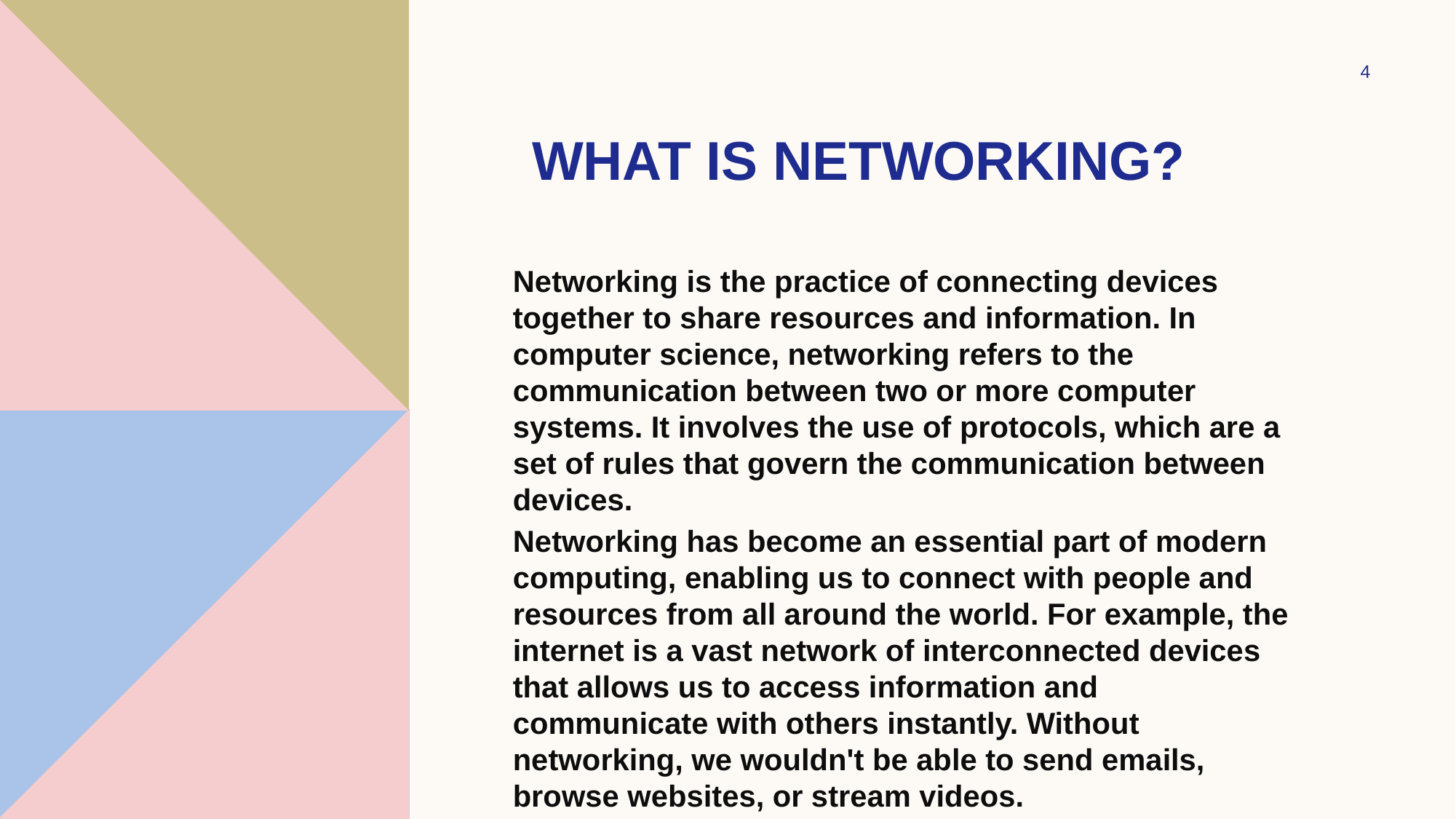

4
# What is Networking?

Networking is the practice of connecting devices together to share resources and information. In computer science, networking refers to the communication between two or more computer systems. It involves the use of protocols, which are a set of rules that govern the communication between devices.
Networking has become an essential part of modern computing, enabling us to connect with people and resources from all around the world. For example, the internet is a vast network of interconnected devices that allows us to access information and communicate with others instantly. Without networking, we wouldn't be able to send emails, browse websites, or stream videos.